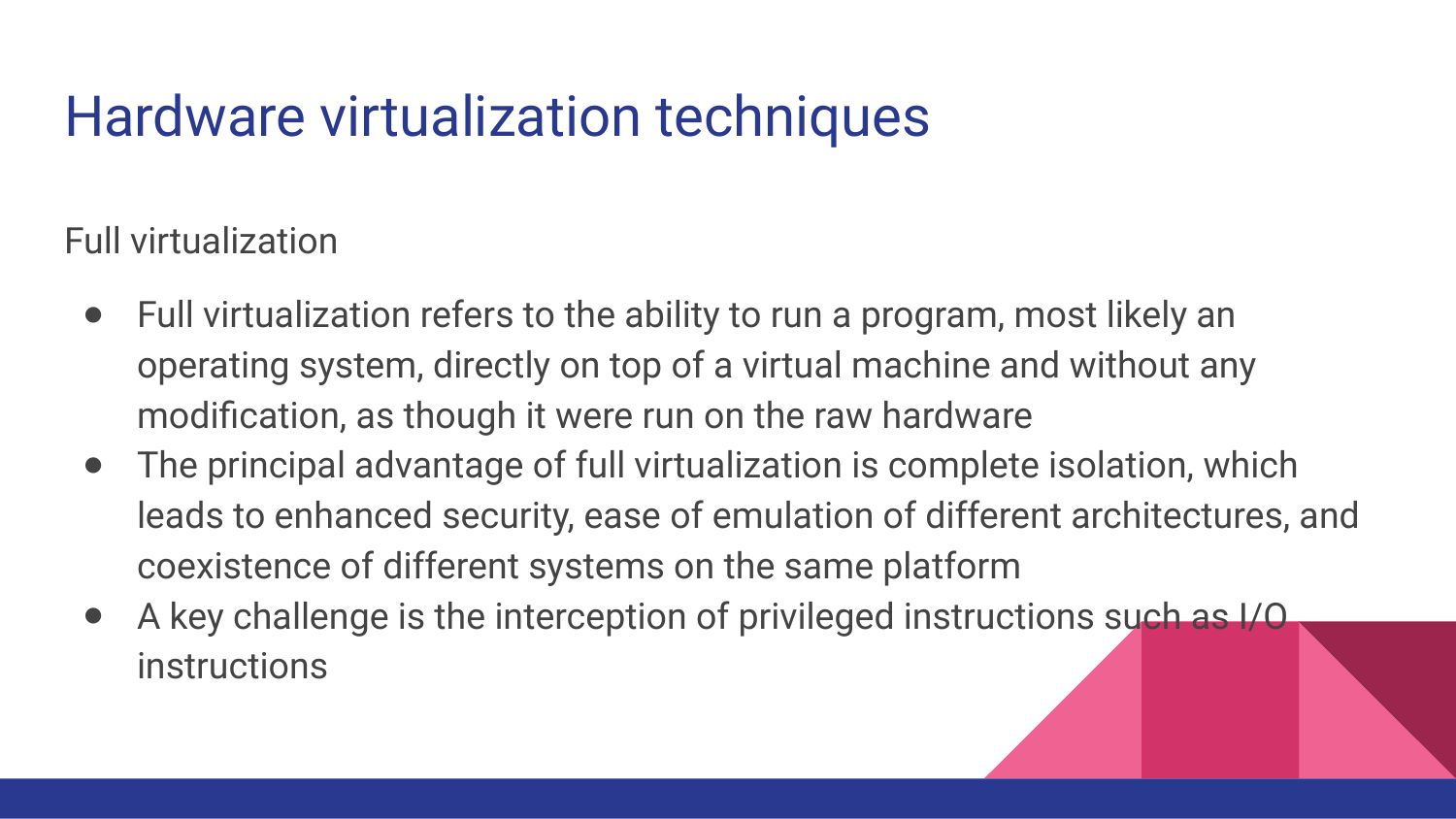

# Hardware virtualization techniques
Full virtualization
Full virtualization refers to the ability to run a program, most likely an operating system, directly on top of a virtual machine and without any modification, as though it were run on the raw hardware
The principal advantage of full virtualization is complete isolation, which leads to enhanced security, ease of emulation of different architectures, and coexistence of different systems on the same platform
A key challenge is the interception of privileged instructions such as I/O instructions